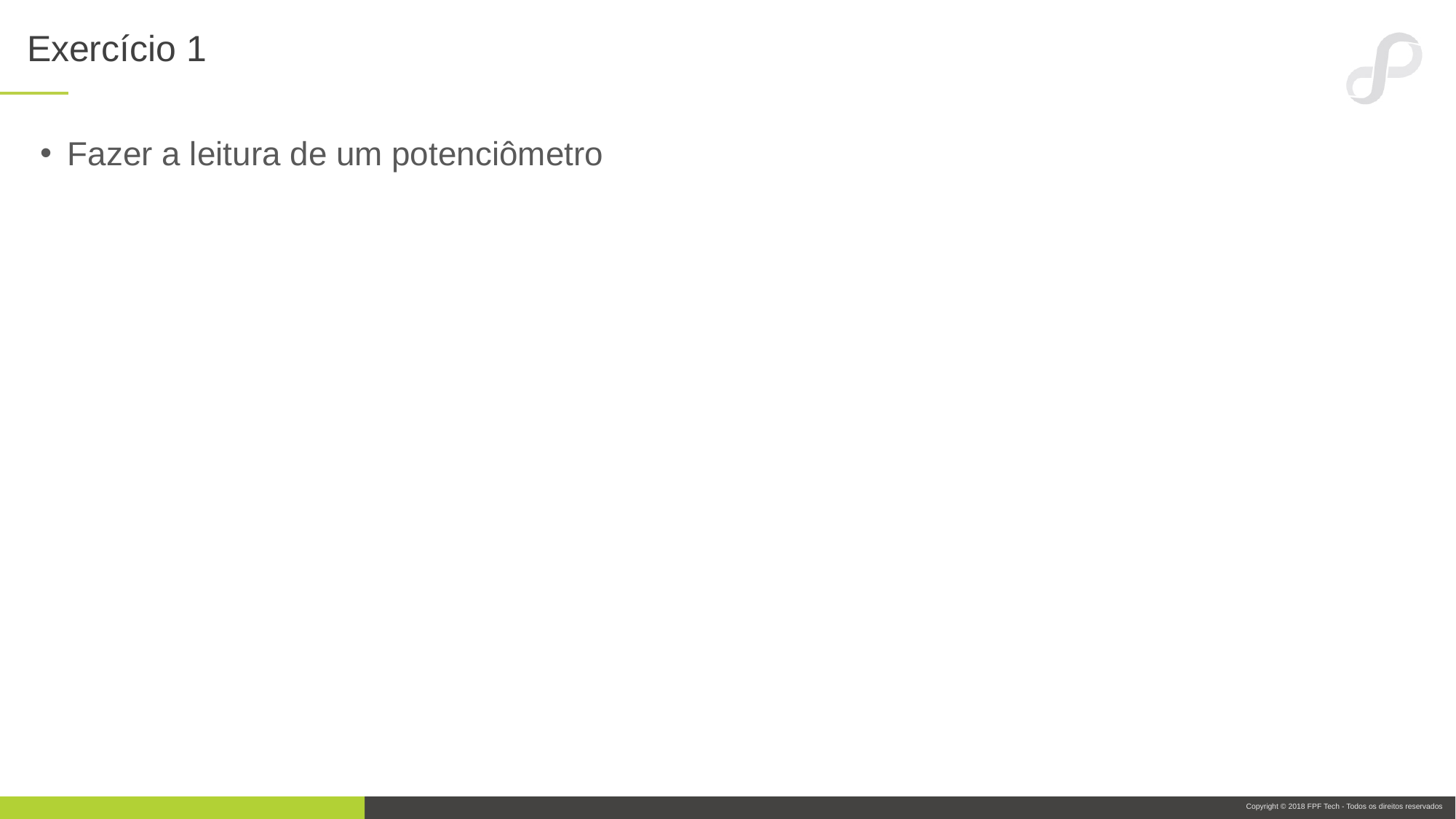

# Exercício 1
Fazer a leitura de um potenciômetro